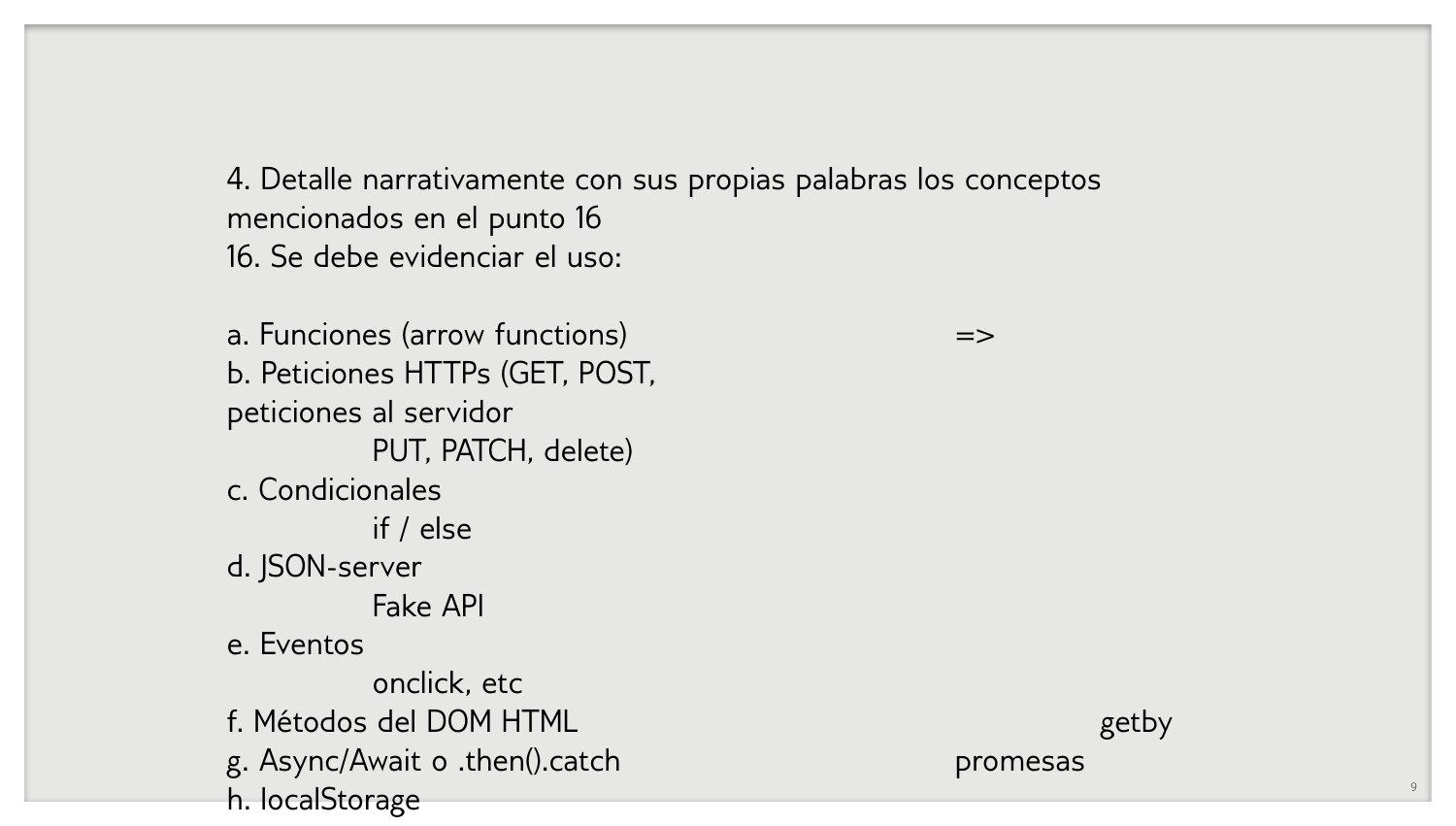

4. Detalle narrativamente con sus propias palabras los conceptos mencionados en el punto 16
16. Se debe evidenciar el uso:

a. Funciones (arrow functions)			=>
b. Peticiones HTTPs (GET, POST, 			peticiones al servidor
	PUT, PATCH, delete)
c. Condicionales						if / else
d. JSON-server						Fake API
e. Eventos							onclick, etc
f. Métodos del DOM HTML				getby
g. Async/Await o .then().catch			promesas
h. localStorage						memoria
9